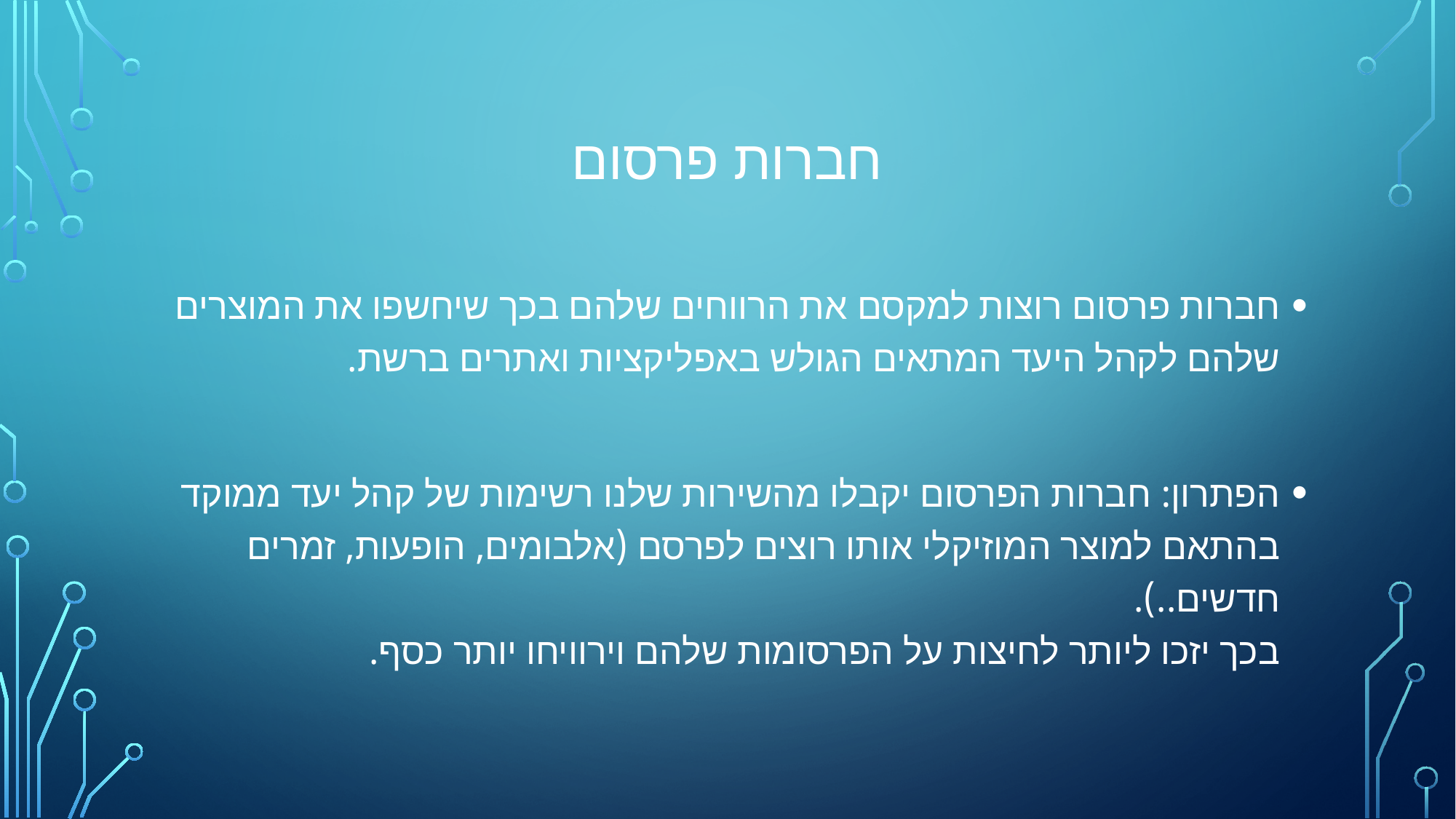

# חברות פרסום
חברות פרסום רוצות למקסם את הרווחים שלהם בכך שיחשפו את המוצרים שלהם לקהל היעד המתאים הגולש באפליקציות ואתרים ברשת.

הפתרון: חברות הפרסום יקבלו מהשירות שלנו רשימות של קהל יעד ממוקד בהתאם למוצר המוזיקלי אותו רוצים לפרסם (אלבומים, הופעות, זמרים חדשים..).
בכך יזכו ליותר לחיצות על הפרסומות שלהם וירוויחו יותר כסף.